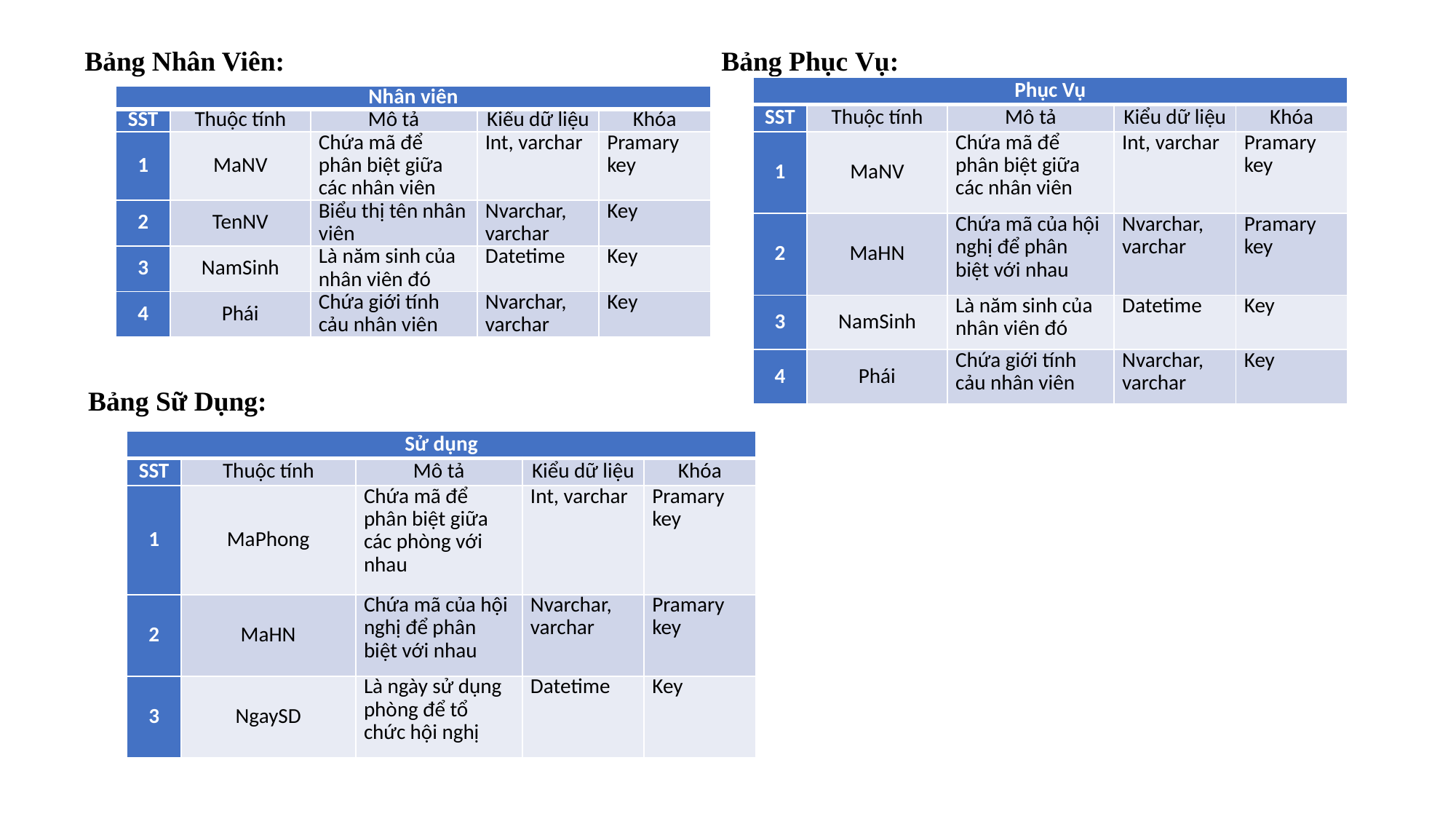

Bảng Nhân Viên:
Bảng Phục Vụ:
| Phục Vụ |  |  |  |  |
| --- | --- | --- | --- | --- |
| SST | Thuộc tính | Mô tả | Kiểu dữ liệu | Khóa |
| 1 | MaNV | Chứa mã để phân biệt giữa các nhân viên | Int, varchar | Pramary key |
| 2 | MaHN | Chứa mã của hội nghị để phân biệt với nhau | Nvarchar, varchar | Pramary key |
| 3 | NamSinh | Là năm sinh của nhân viên đó | Datetime | Key |
| 4 | Phái | Chứa giới tính cảu nhân viên | Nvarchar, varchar | Key |
| Nhân viên |  |  |  |  |
| --- | --- | --- | --- | --- |
| SST | Thuộc tính | Mô tả | Kiểu dữ liệu | Khóa |
| 1 | MaNV | Chứa mã để phân biệt giữa các nhân viên | Int, varchar | Pramary key |
| 2 | TenNV | Biểu thị tên nhân viên | Nvarchar, varchar | Key |
| 3 | NamSinh | Là năm sinh của nhân viên đó | Datetime | Key |
| 4 | Phái | Chứa giới tính cảu nhân viên | Nvarchar, varchar | Key |
Bảng Sữ Dụng:
| Sử dụng |  |  |  |  |
| --- | --- | --- | --- | --- |
| SST | Thuộc tính | Mô tả | Kiểu dữ liệu | Khóa |
| 1 | MaPhong | Chứa mã để phân biệt giữa các phòng với nhau | Int, varchar | Pramary key |
| 2 | MaHN | Chứa mã của hội nghị để phân biệt với nhau | Nvarchar, varchar | Pramary key |
| 3 | NgaySD | Là ngày sử dụng phòng để tổ chức hội nghị | Datetime | Key |